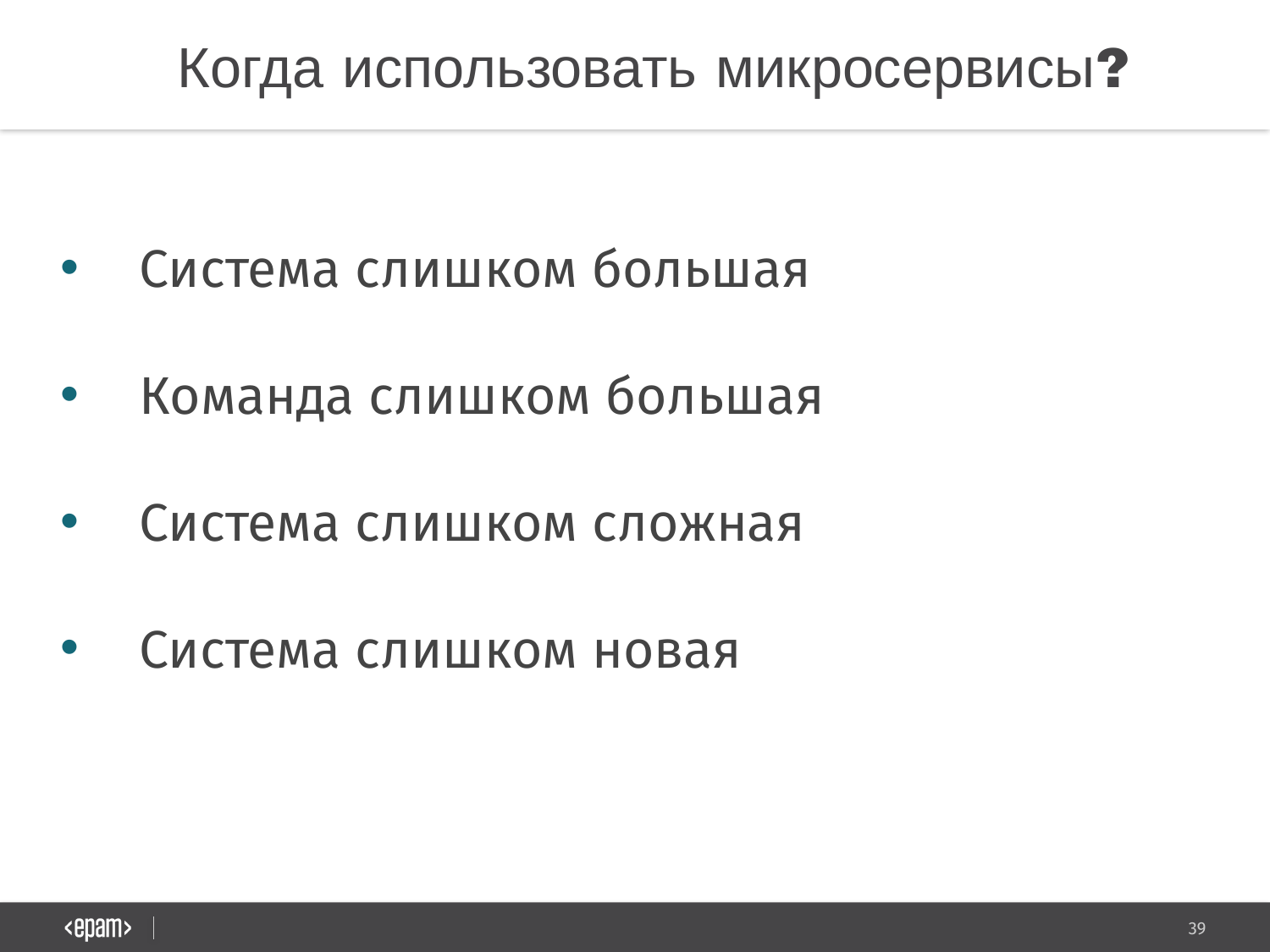

Когда использовать микросервисы?
Система слишком большая
Команда слишком большая
Система слишком сложная
Система слишком новая